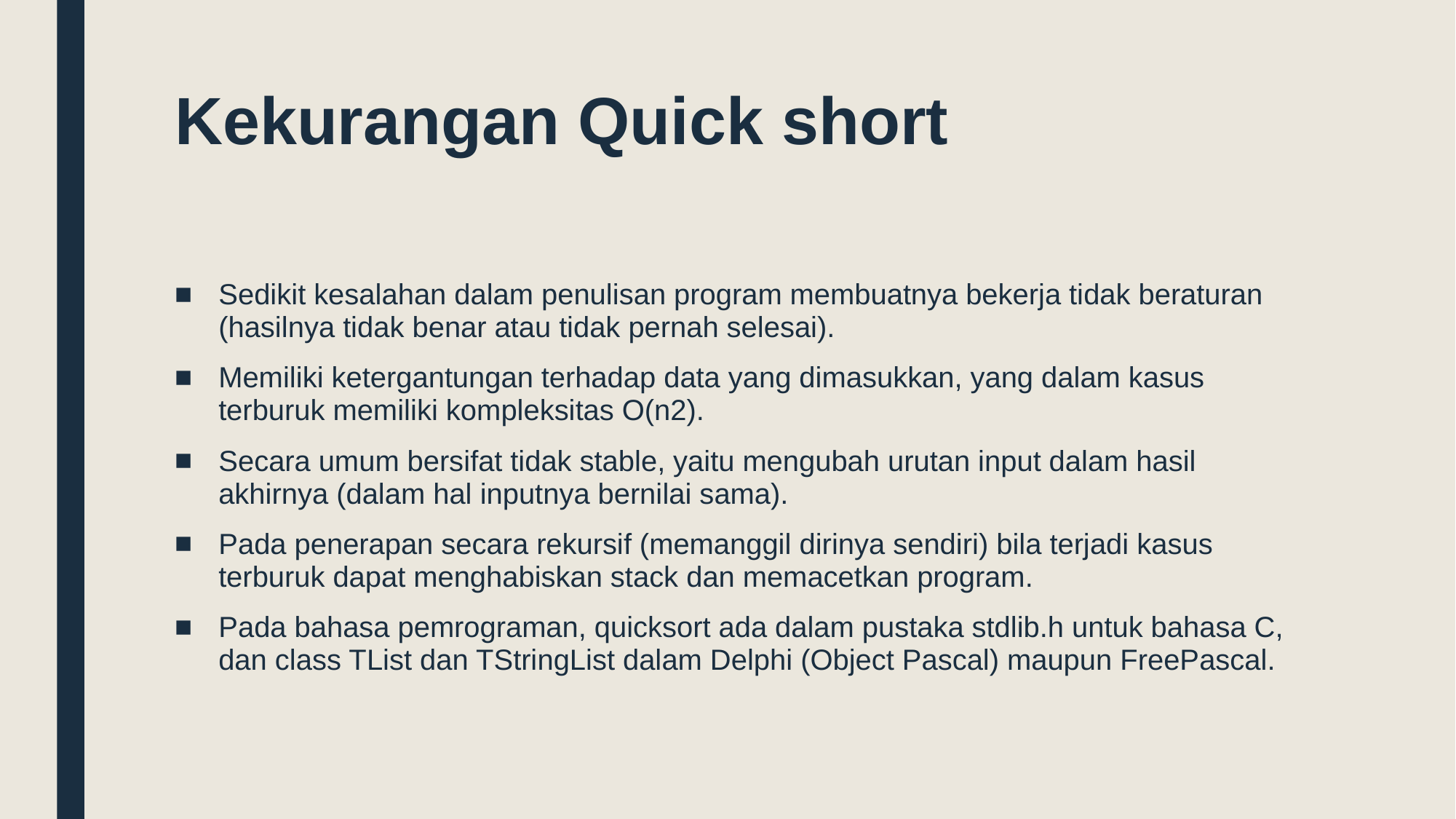

# Kekurangan Quick short
Sedikit kesalahan dalam penulisan program membuatnya bekerja tidak beraturan (hasilnya tidak benar atau tidak pernah selesai).
Memiliki ketergantungan terhadap data yang dimasukkan, yang dalam kasus terburuk memiliki kompleksitas O(n2).
Secara umum bersifat tidak stable, yaitu mengubah urutan input dalam hasil akhirnya (dalam hal inputnya bernilai sama).
Pada penerapan secara rekursif (memanggil dirinya sendiri) bila terjadi kasus terburuk dapat menghabiskan stack dan memacetkan program.
Pada bahasa pemrograman, quicksort ada dalam pustaka stdlib.h untuk bahasa C, dan class TList dan TStringList dalam Delphi (Object Pascal) maupun FreePascal.